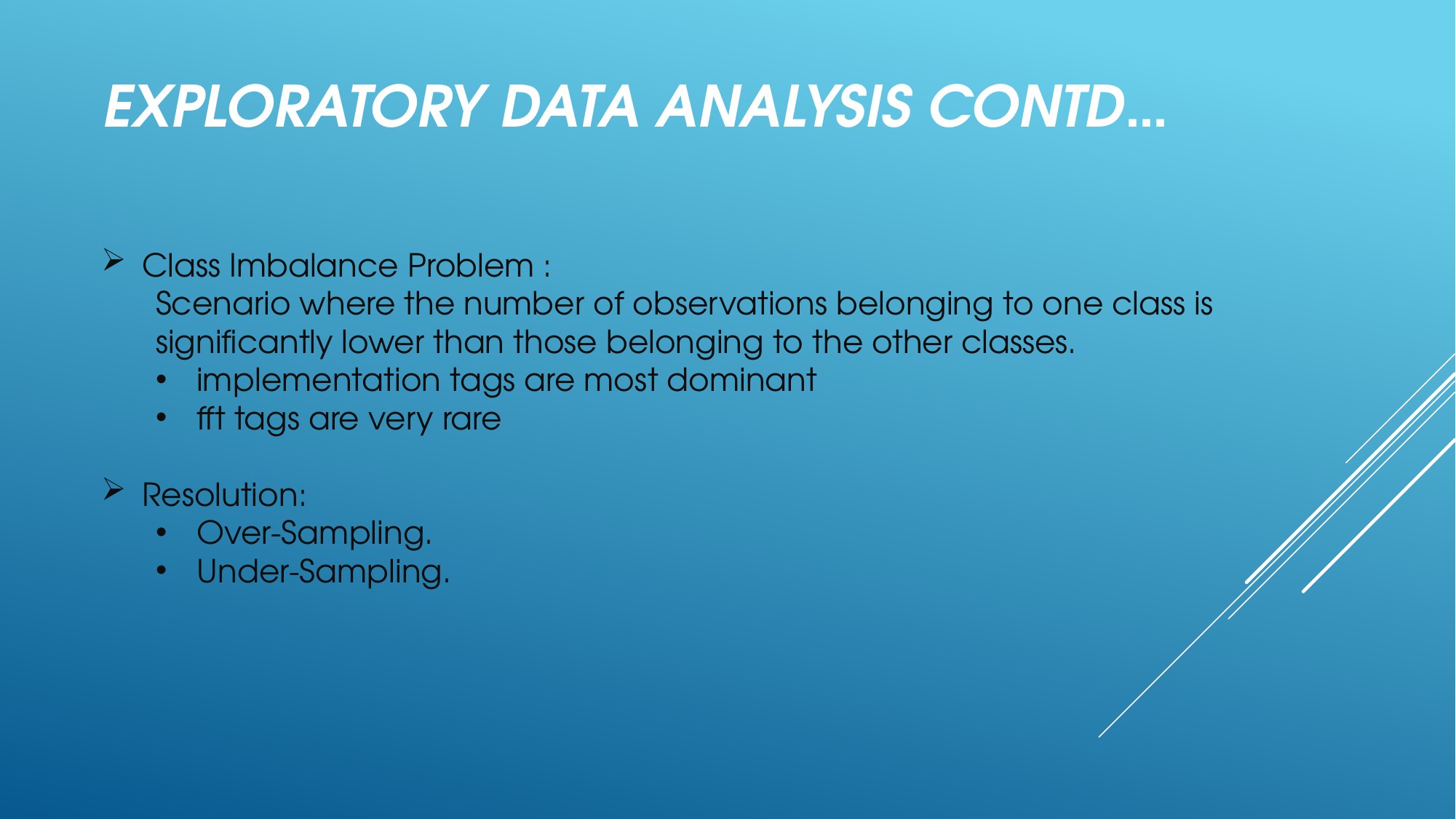

Exploratory data analysis CONTD…

Class Imbalance Problem :
Scenario where the number of observations belonging to one class is
significantly lower than those belonging to the other classes.
implementation tags are most dominant
fft tags are very rare

Resolution:
Over-Sampling.
Under-Sampling.